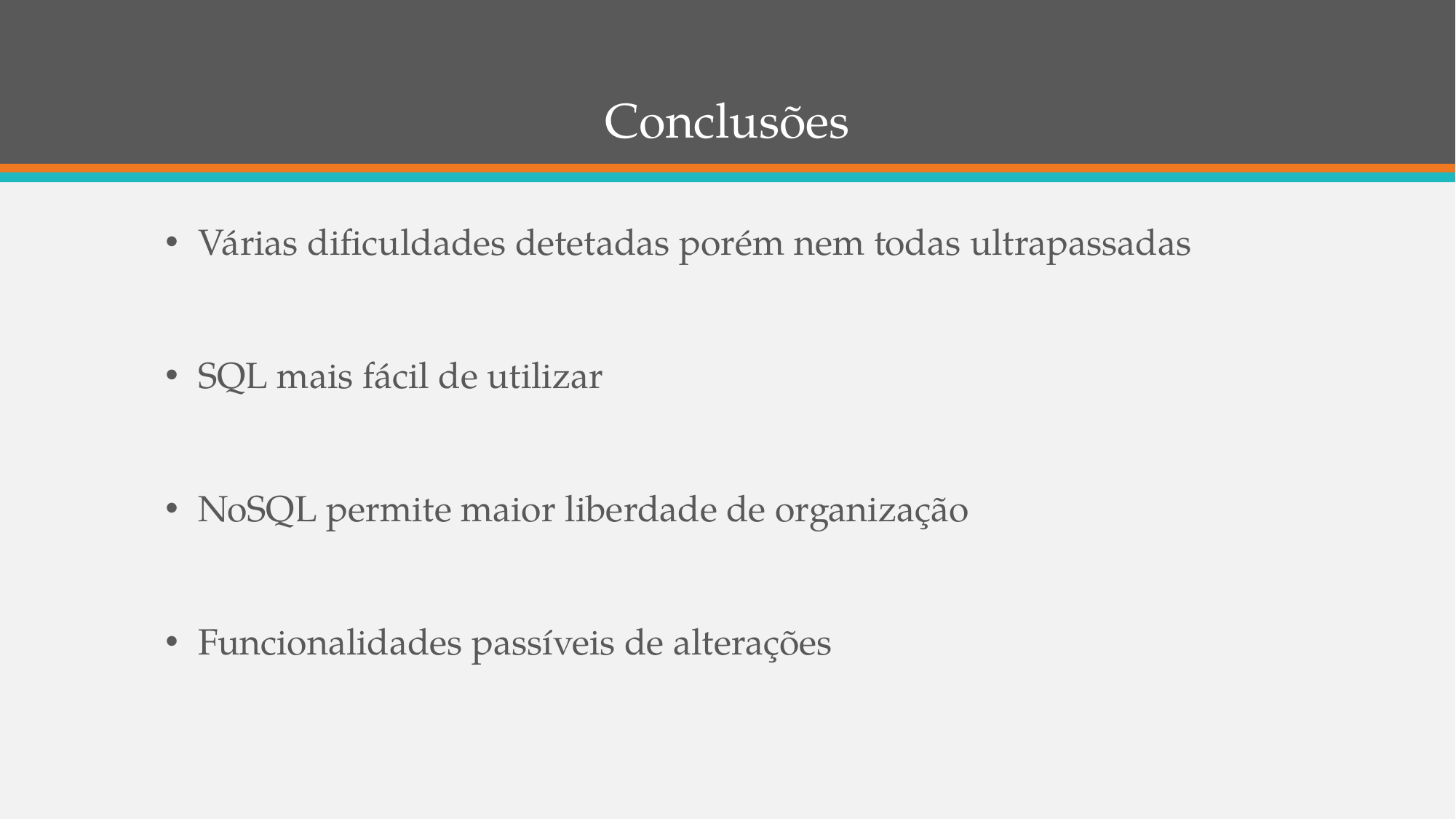

# Conclusões
Várias dificuldades detetadas porém nem todas ultrapassadas

SQL mais fácil de utilizar

NoSQL permite maior liberdade de organização

Funcionalidades passíveis de alterações